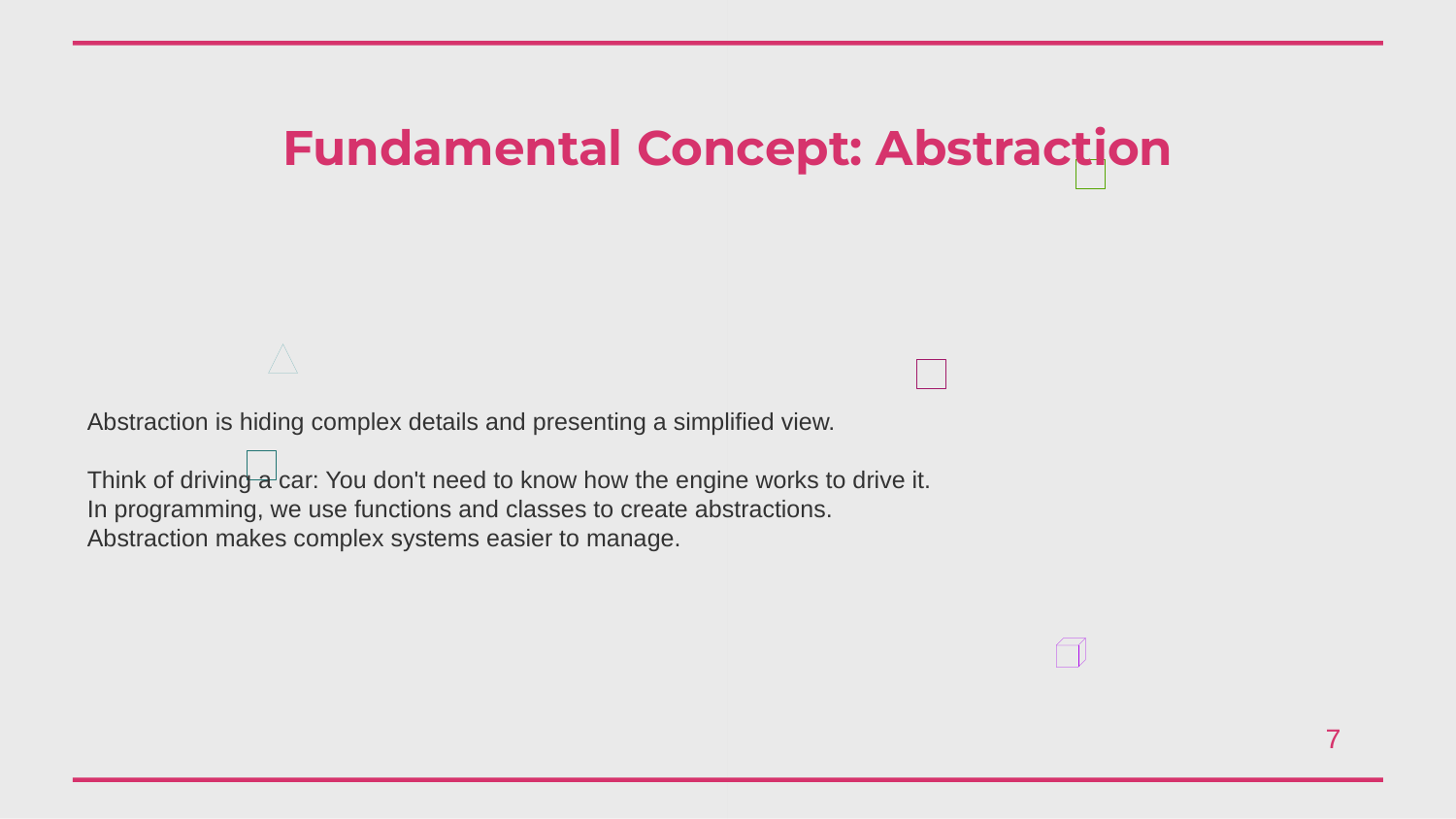

Fundamental Concept: Abstraction

Abstraction is hiding complex details and presenting a simplified view.

Think of driving a car: You don't need to know how the engine works to drive it.
In programming, we use functions and classes to create abstractions.
Abstraction makes complex systems easier to manage.

7